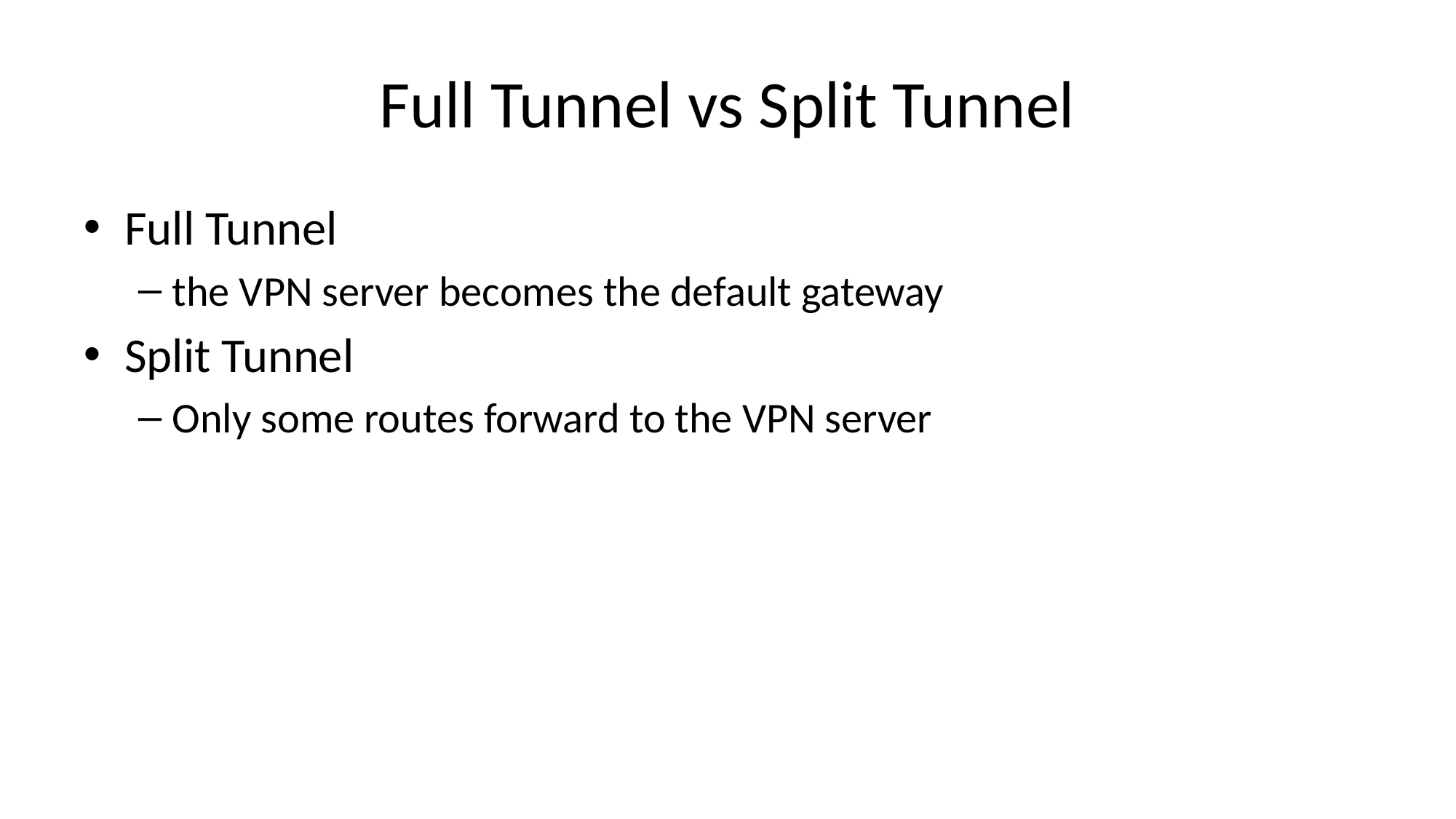

# Full Tunnel vs Split Tunnel
Full Tunnel
the VPN server becomes the default gateway
Split Tunnel
Only some routes forward to the VPN server